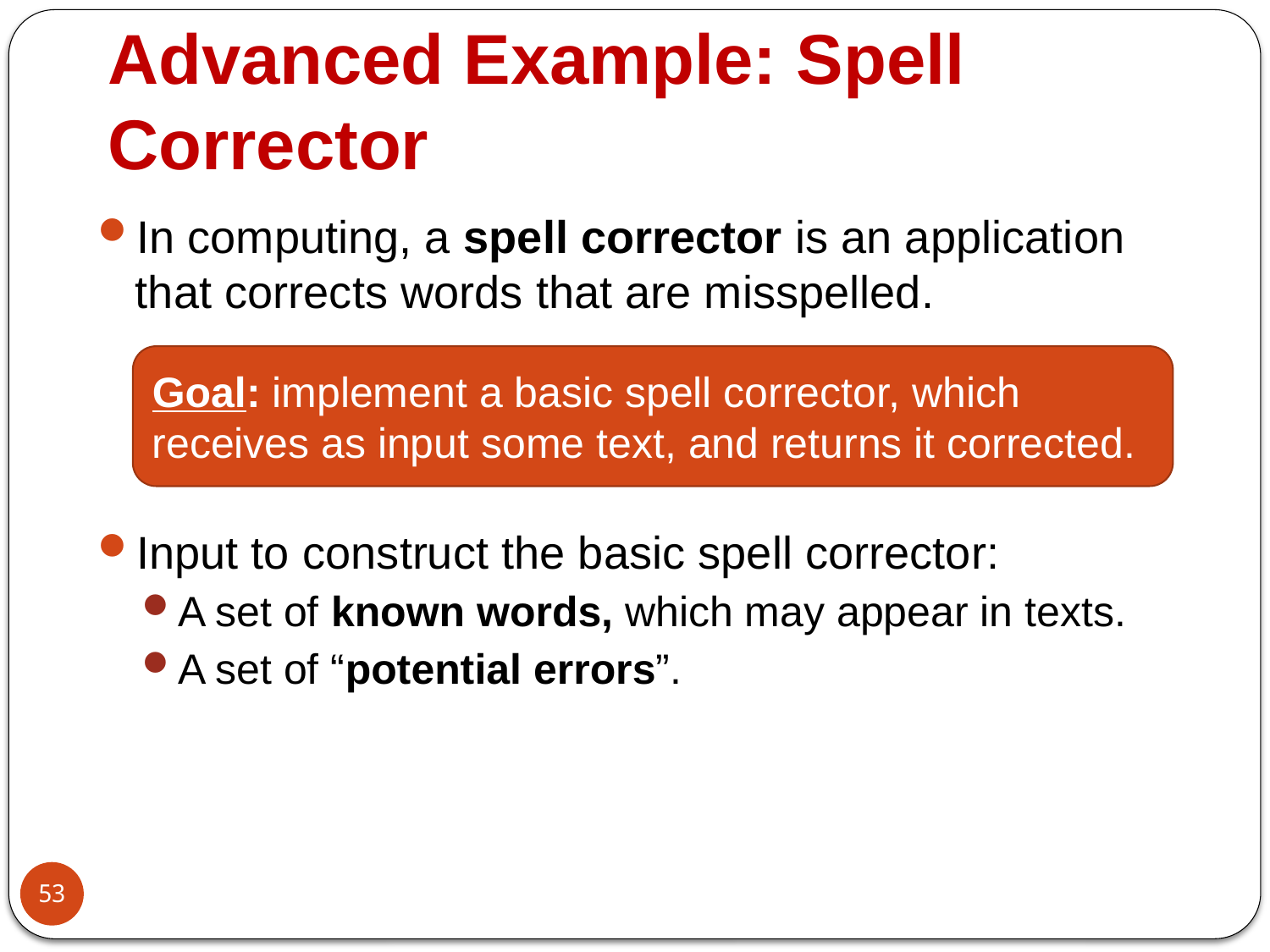

# Advanced Example: Spell Corrector
In computing, a spell corrector is an application that corrects words that are misspelled.

Input to construct the basic spell corrector:
A set of known words, which may appear in texts.
A set of “potential errors”.

Goal: implement a basic spell corrector, which receives as input some text, and returns it corrected.
53